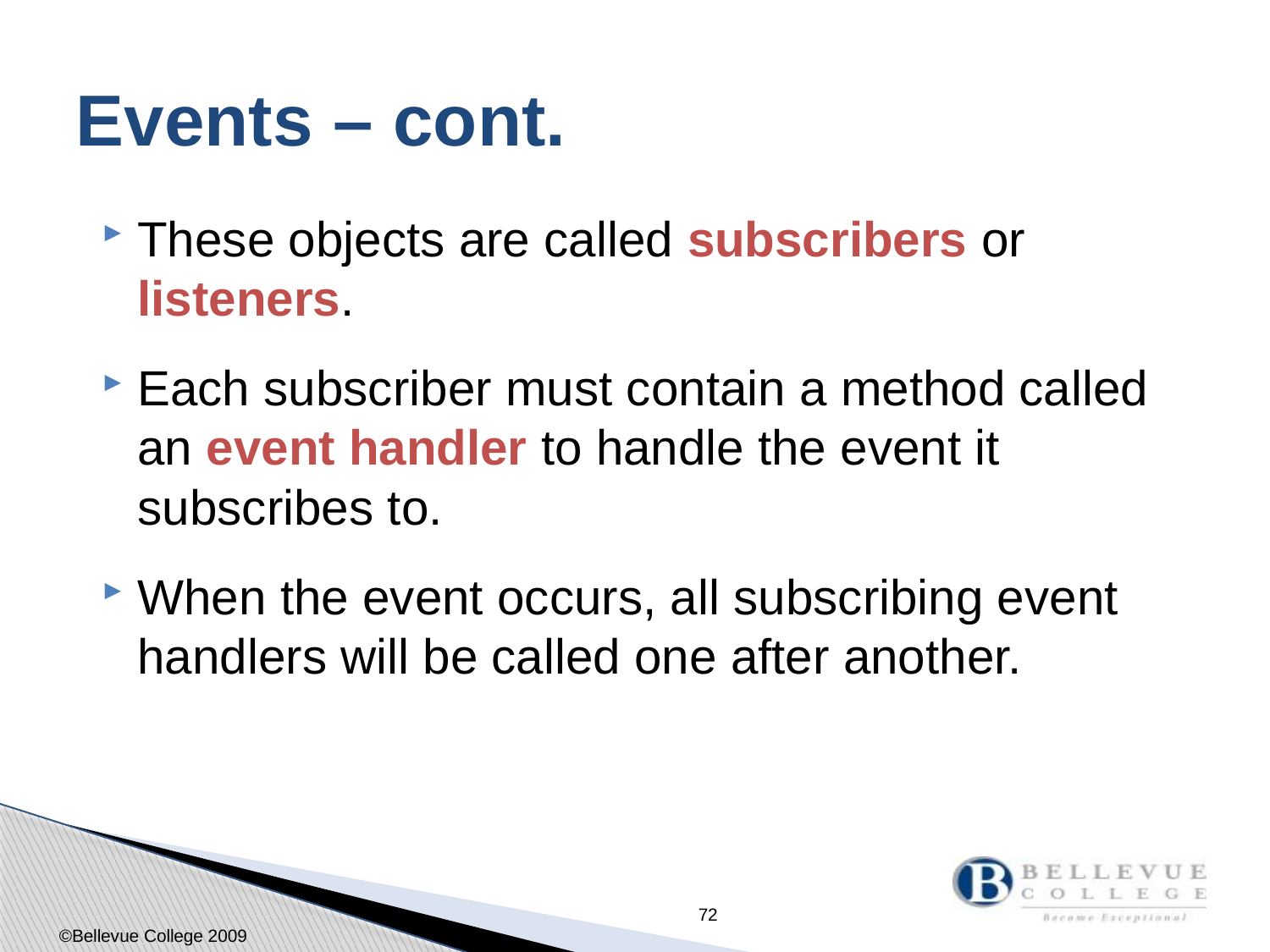

# Events – cont.
These objects are called subscribers or listeners.

Each subscriber must contain a method called an event handler to handle the event it subscribes to.

When the event occurs, all subscribing event handlers will be called one after another.

72
©Bellevue College 2009